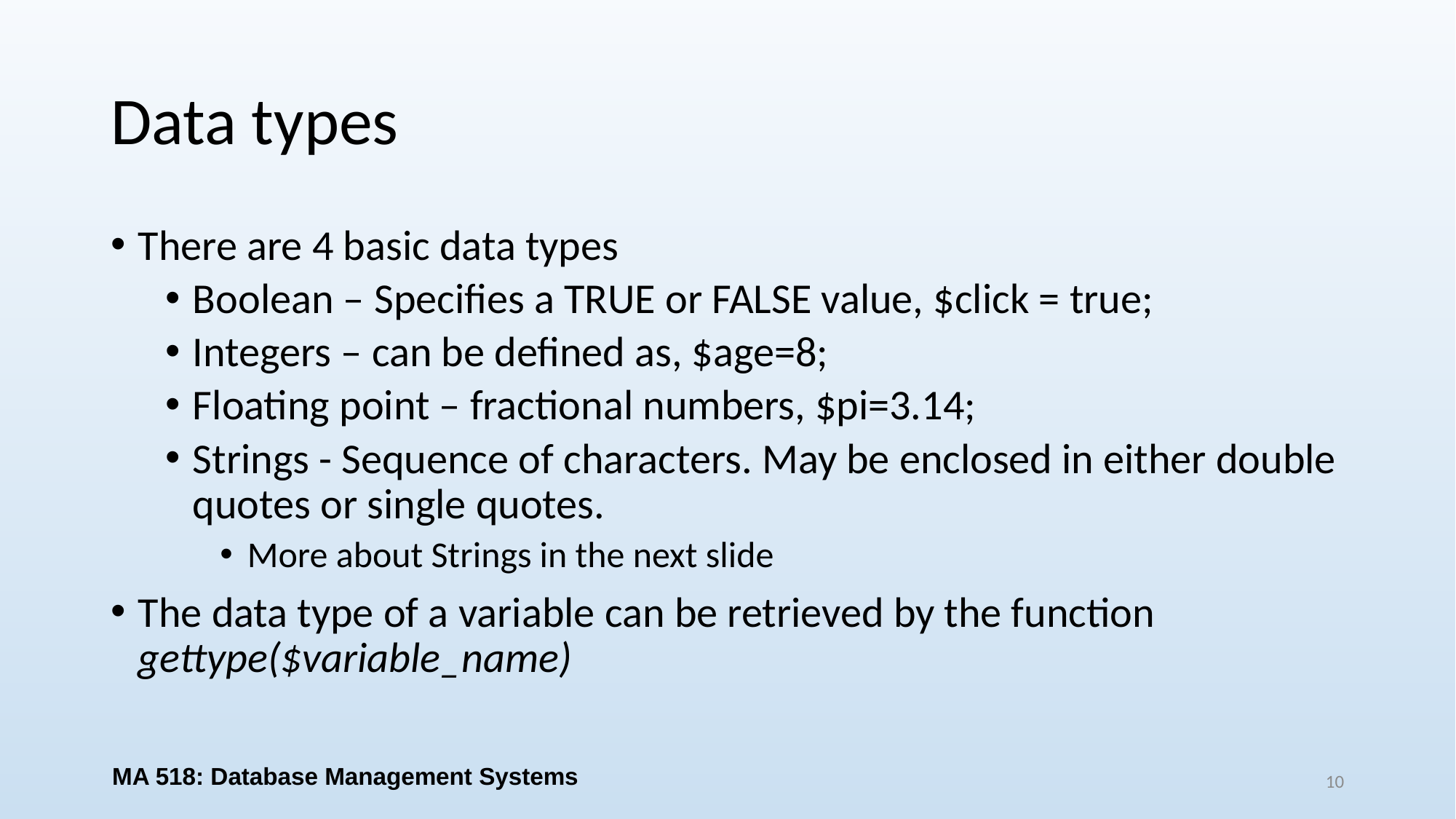

# Data types
There are 4 basic data types
Boolean – Specifies a TRUE or FALSE value, $click = true;
Integers – can be defined as, $age=8;
Floating point – fractional numbers, $pi=3.14;
Strings - Sequence of characters. May be enclosed in either double quotes or single quotes.
More about Strings in the next slide
The data type of a variable can be retrieved by the function gettype($variable_name)
MA 518: Database Management Systems
10